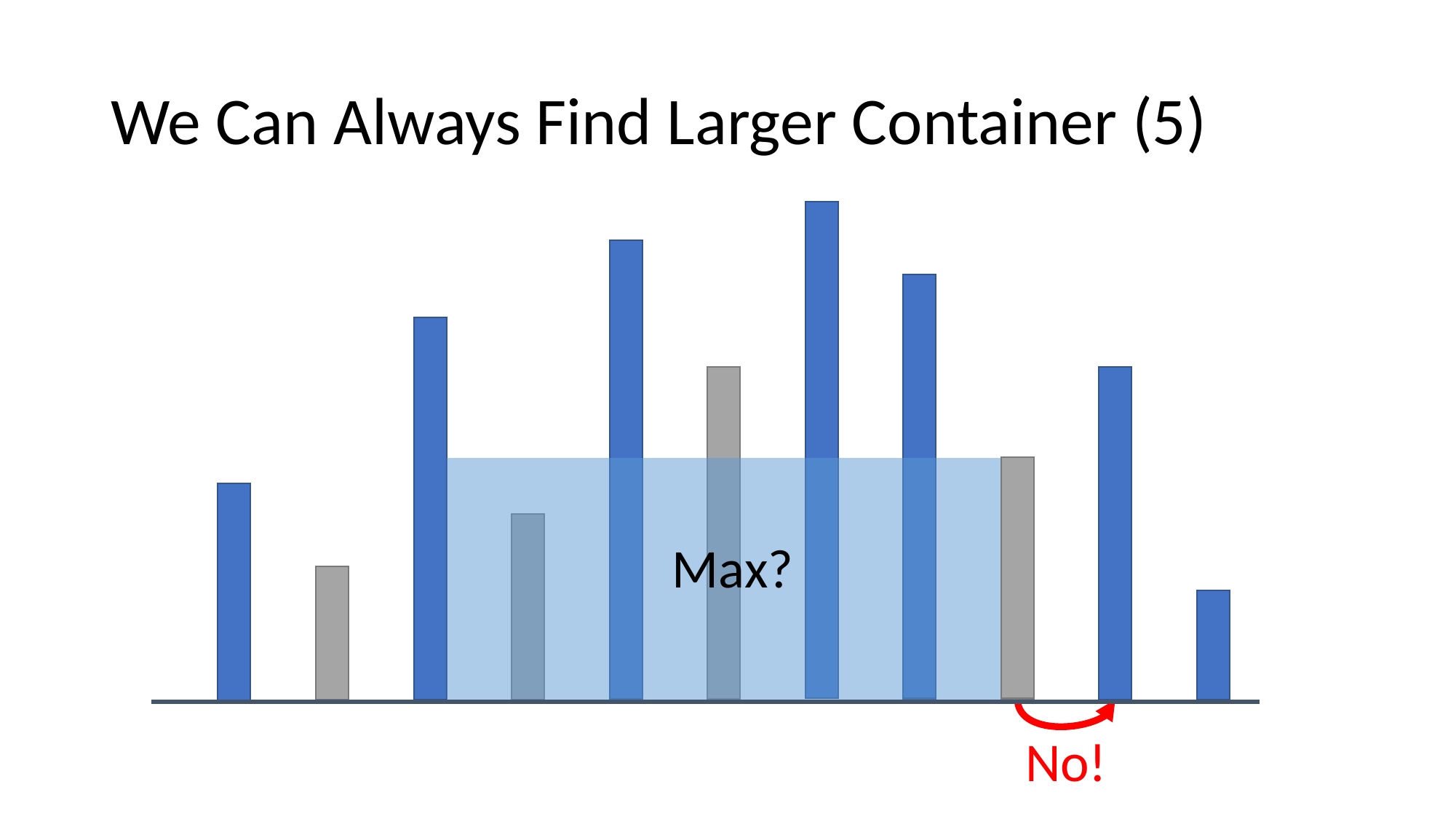

# We Can Always Find Larger Container (5)

Max?

No!